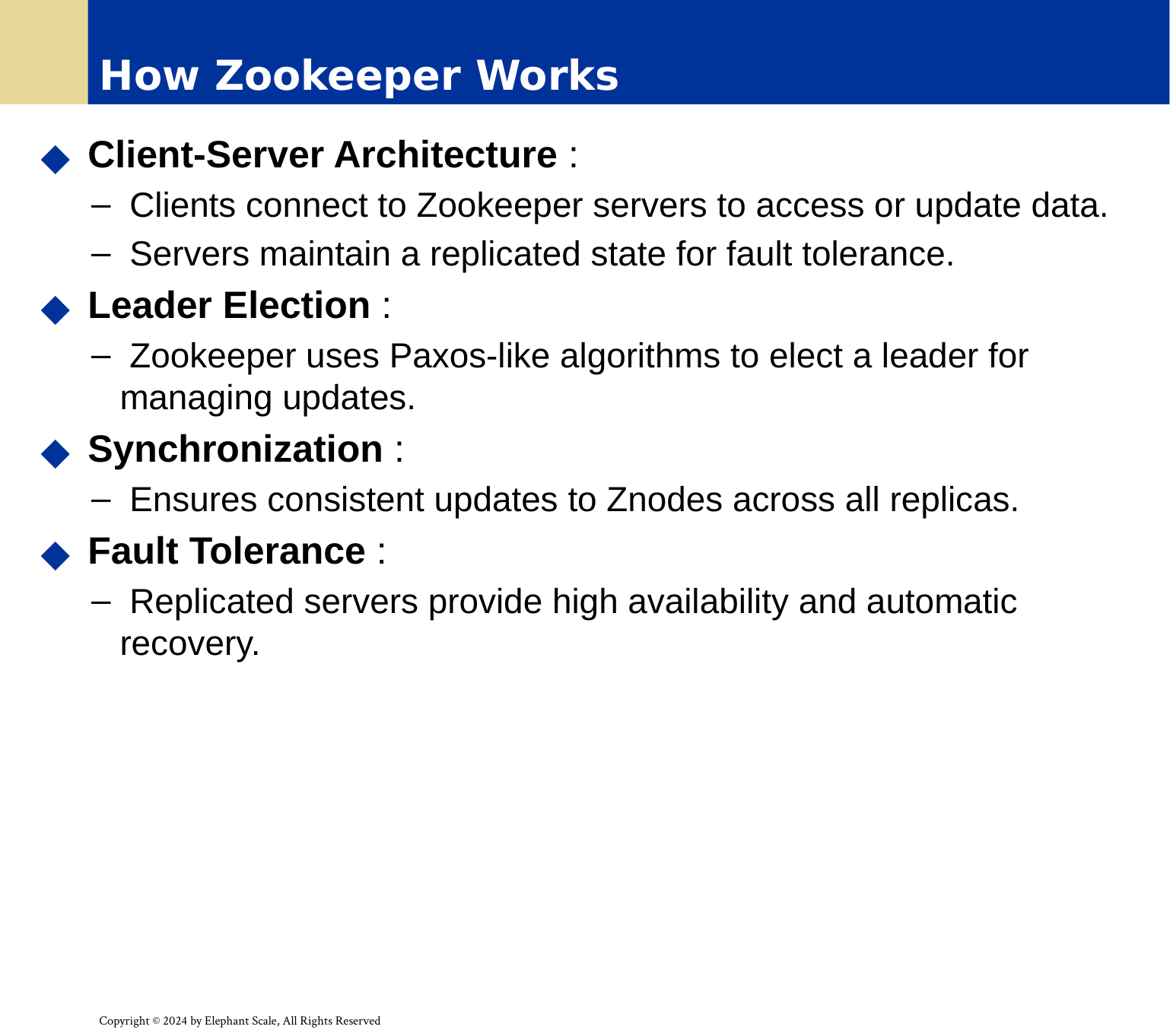

# How Zookeeper Works
 Client-Server Architecture :
 Clients connect to Zookeeper servers to access or update data.
 Servers maintain a replicated state for fault tolerance.
 Leader Election :
 Zookeeper uses Paxos-like algorithms to elect a leader for managing updates.
 Synchronization :
 Ensures consistent updates to Znodes across all replicas.
 Fault Tolerance :
 Replicated servers provide high availability and automatic recovery.
Copyright © 2024 by Elephant Scale, All Rights Reserved